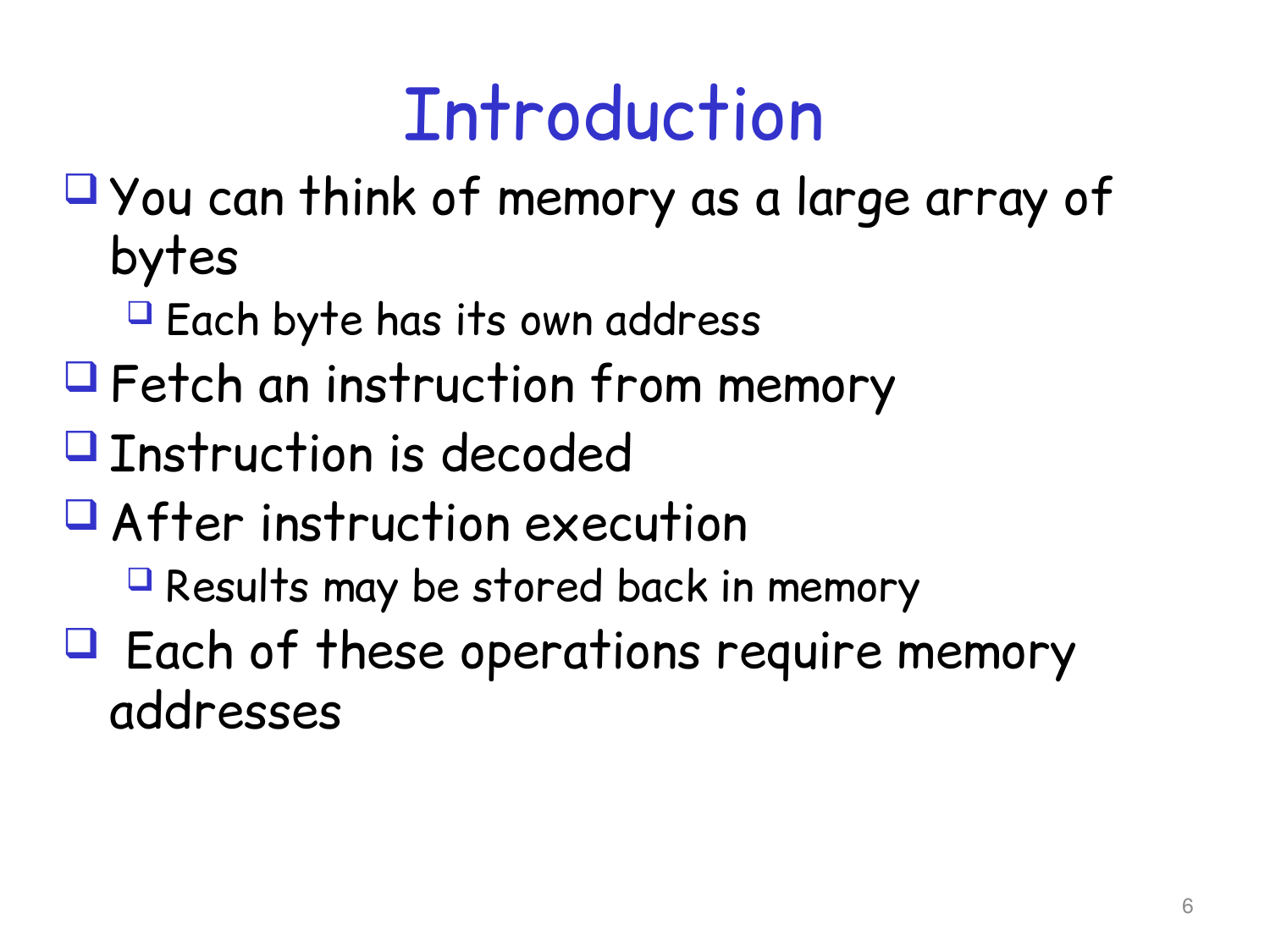

# Introduction
You can think of memory as a large array of bytes
Each byte has its own address
Fetch an instruction from memory
Instruction is decoded
After instruction execution
Results may be stored back in memory
 Each of these operations require memory addresses
6